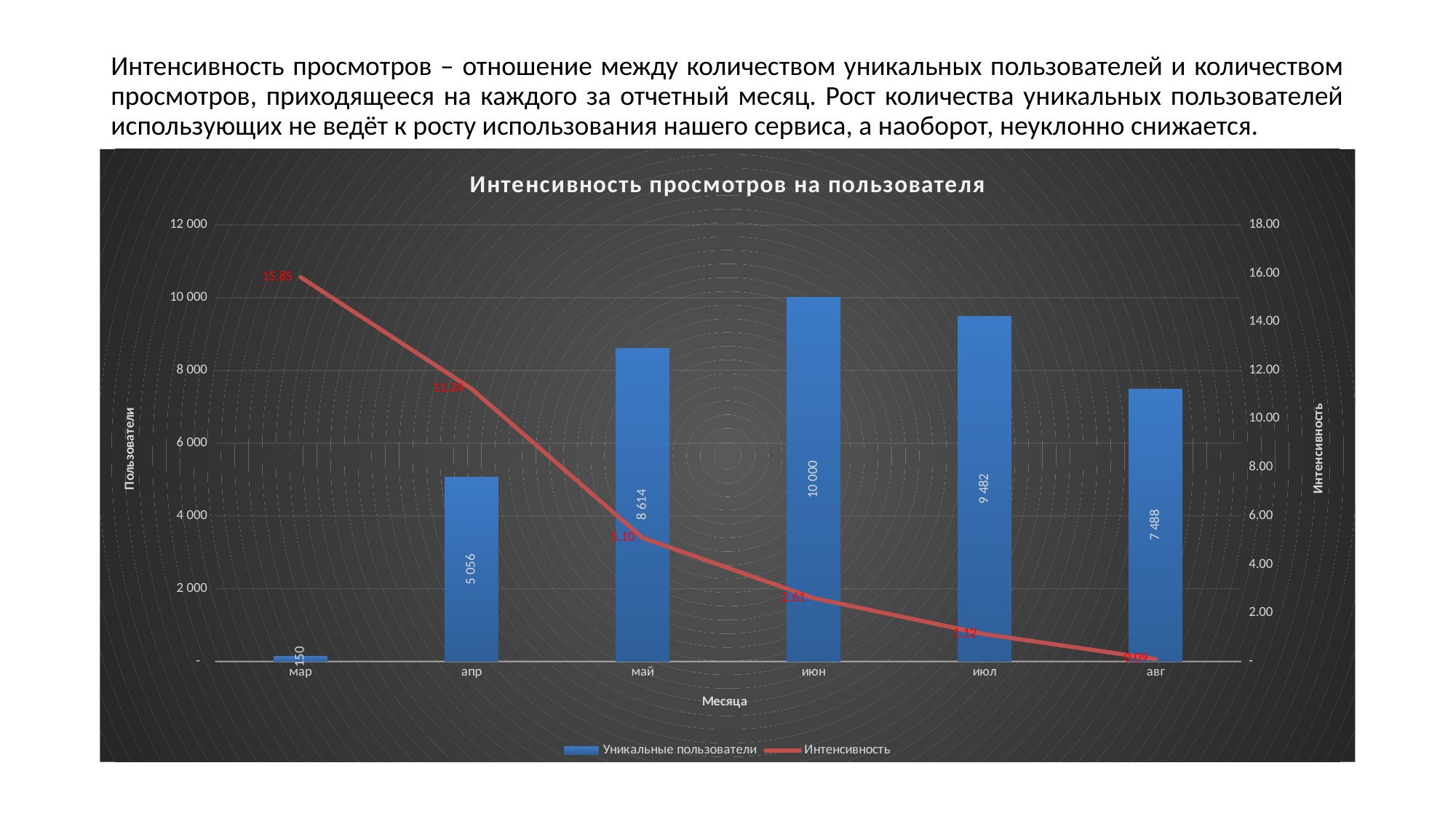

# Интенсивность просмотров – отношение между количеством уникальных пользователей и количеством просмотров, приходящееся на каждого за отчетный месяц. Рост количества уникальных пользователей использующих не ведёт к росту использования нашего сервиса, а наоборот, неуклонно снижается.

### Chart: Интенсивность просмотров на пользователя

| Category | Уникальные пользователи | Интенсивность |
|---|---|---|
| мар | 150.0 | 15.846666666666666 |
| апр | 5056.0 | 11.239319620253164 |
| май | 8614.0 | 5.095542140701184 |
| июн | 10000.0 | 2.6126 |
| июл | 9482.0 | 1.1220206707445686 |
| авг | 7488.0 | 0.09441773504273504 |